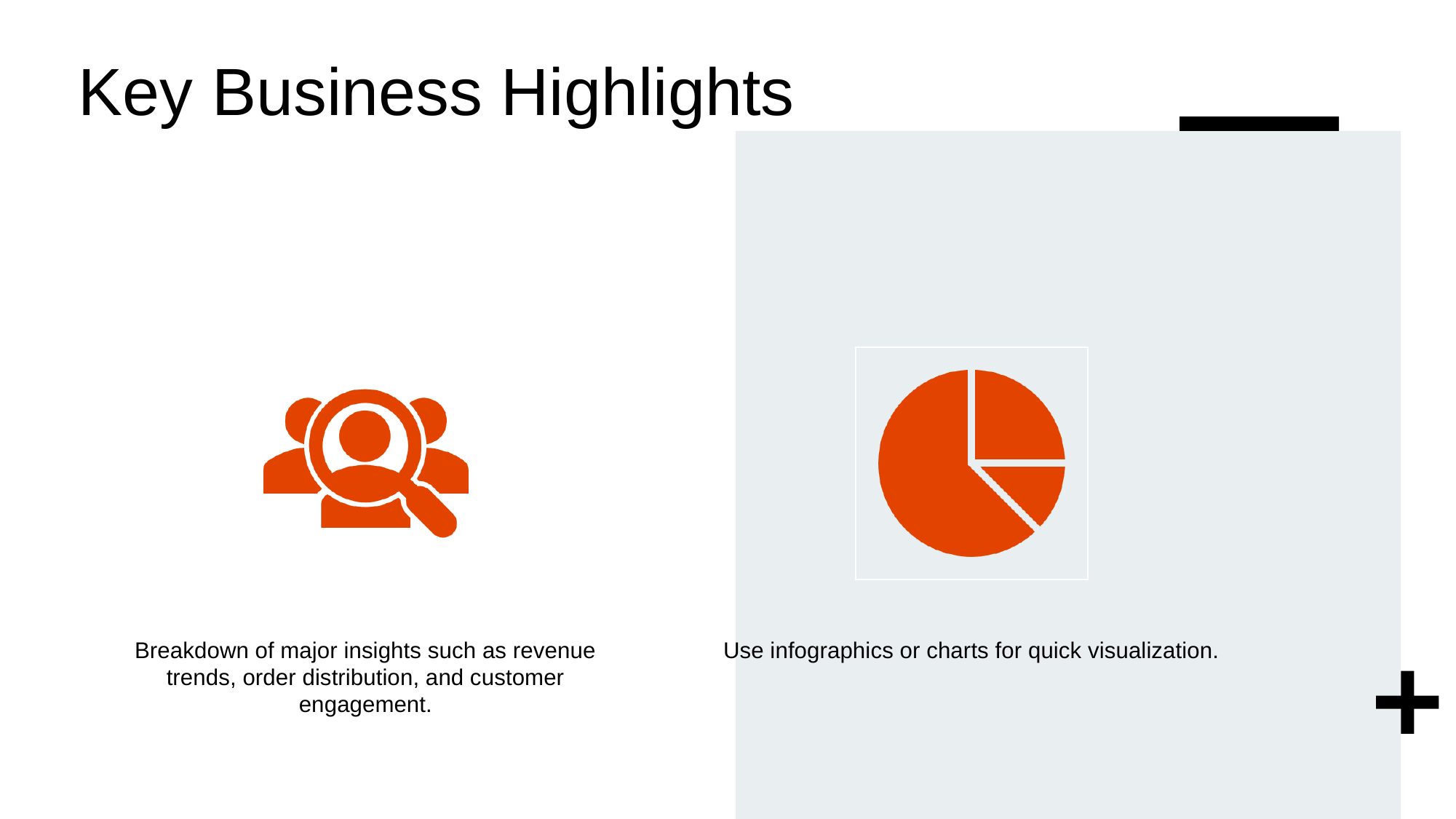

# Key Business Highlights
Breakdown of major insights such as revenue trends, order distribution, and customer engagement.
Use infographics or charts for quick visualization.